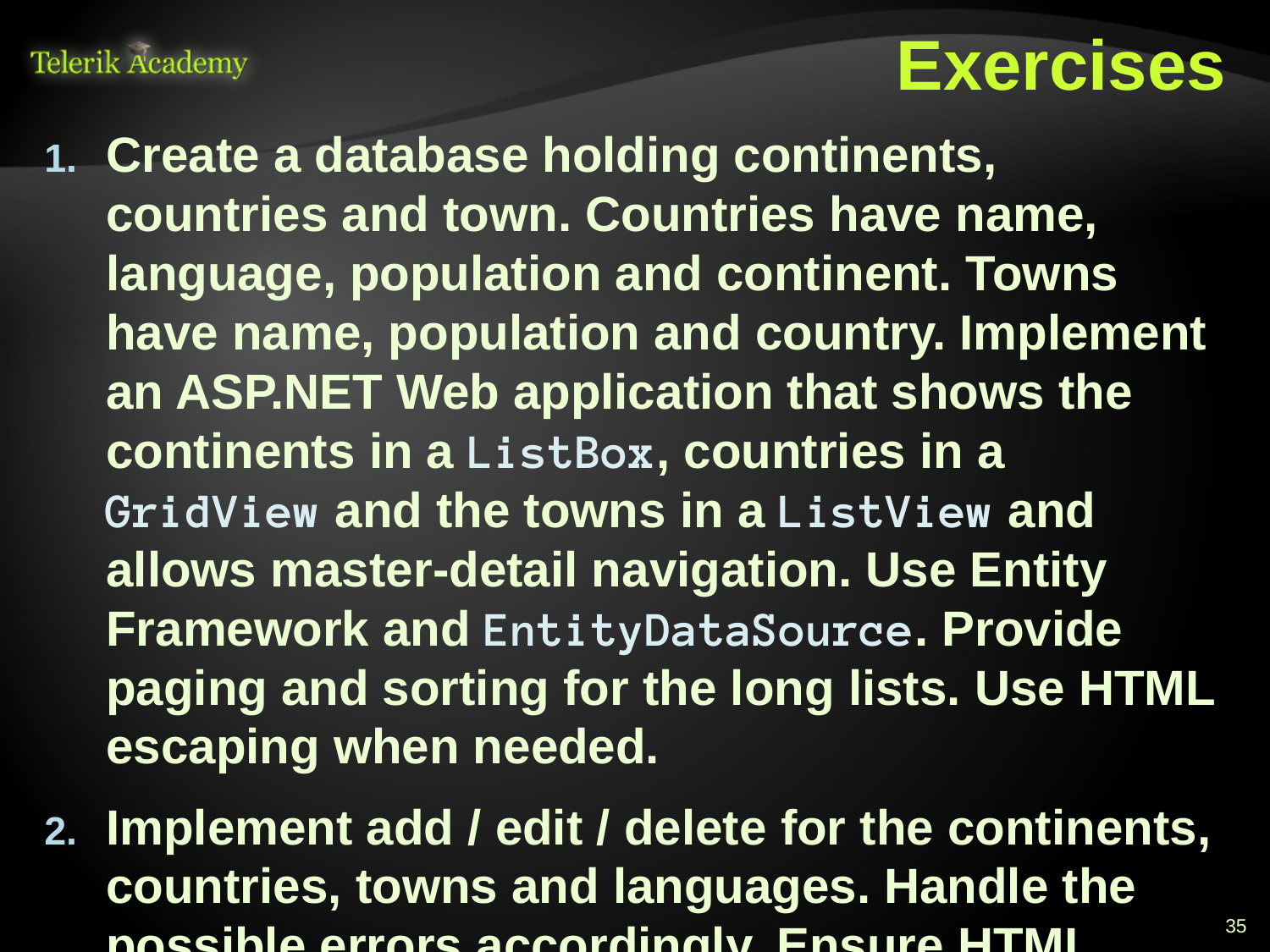

# Exercises
Create a database holding continents, countries and town. Countries have name, language, population and continent. Towns have name, population and country. Implement an ASP.NET Web application that shows the continents in a ListBox, countries in a GridView and the towns in a ListView and allows master-detail navigation. Use Entity Framework and EntityDataSource. Provide paging and sorting for the long lists. Use HTML escaping when needed.
Implement add / edit / delete for the continents, countries, towns and languages. Handle the possible errors accordingly. Ensure HTML special characters handled correctly (correctly escape the HTML).
35